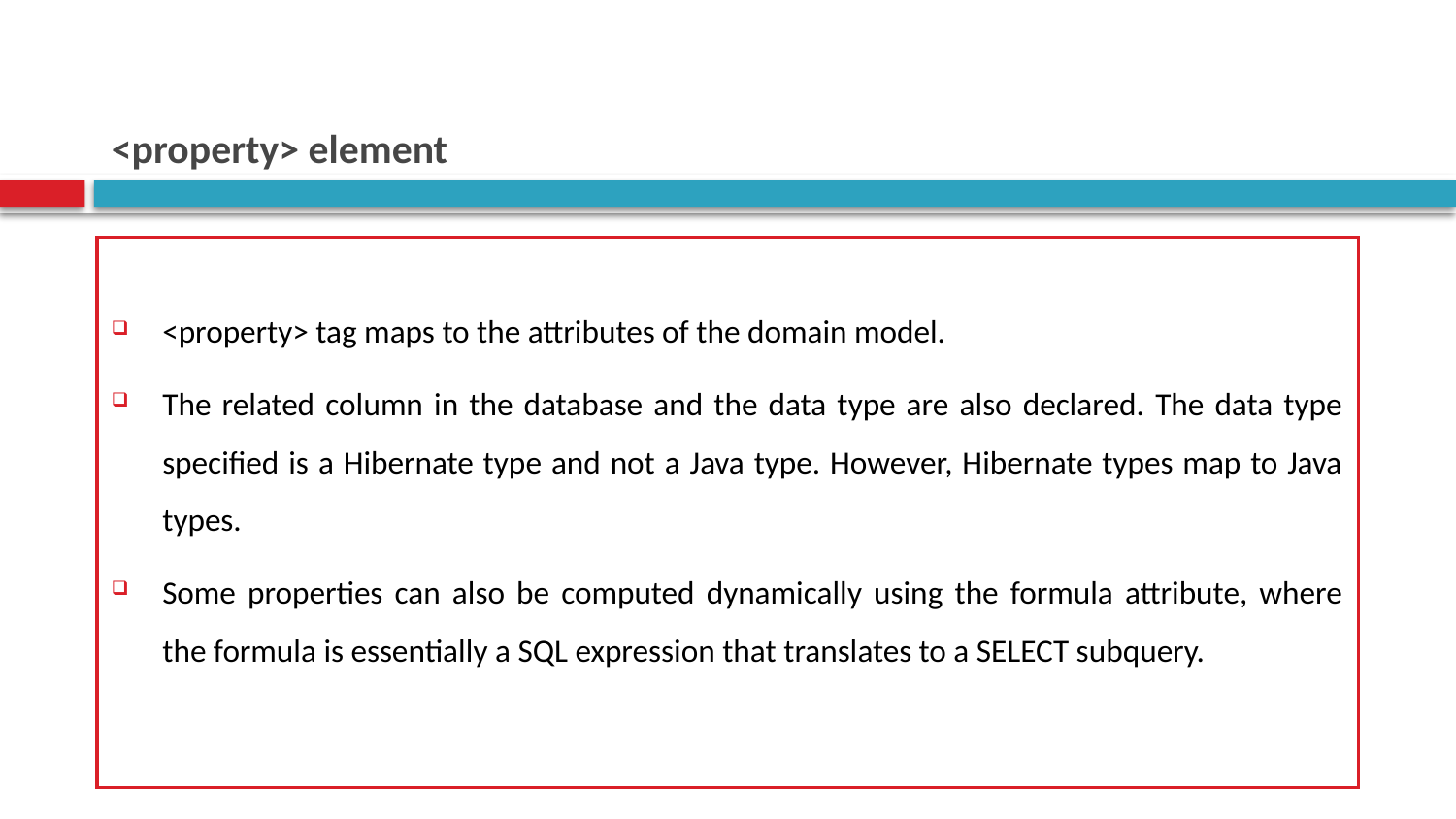

# <property> element
<property> tag maps to the attributes of the domain model.
The related column in the database and the data type are also declared. The data type specified is a Hibernate type and not a Java type. However, Hibernate types map to Java types.
Some properties can also be computed dynamically using the formula attribute, where the formula is essentially a SQL expression that translates to a SELECT subquery.